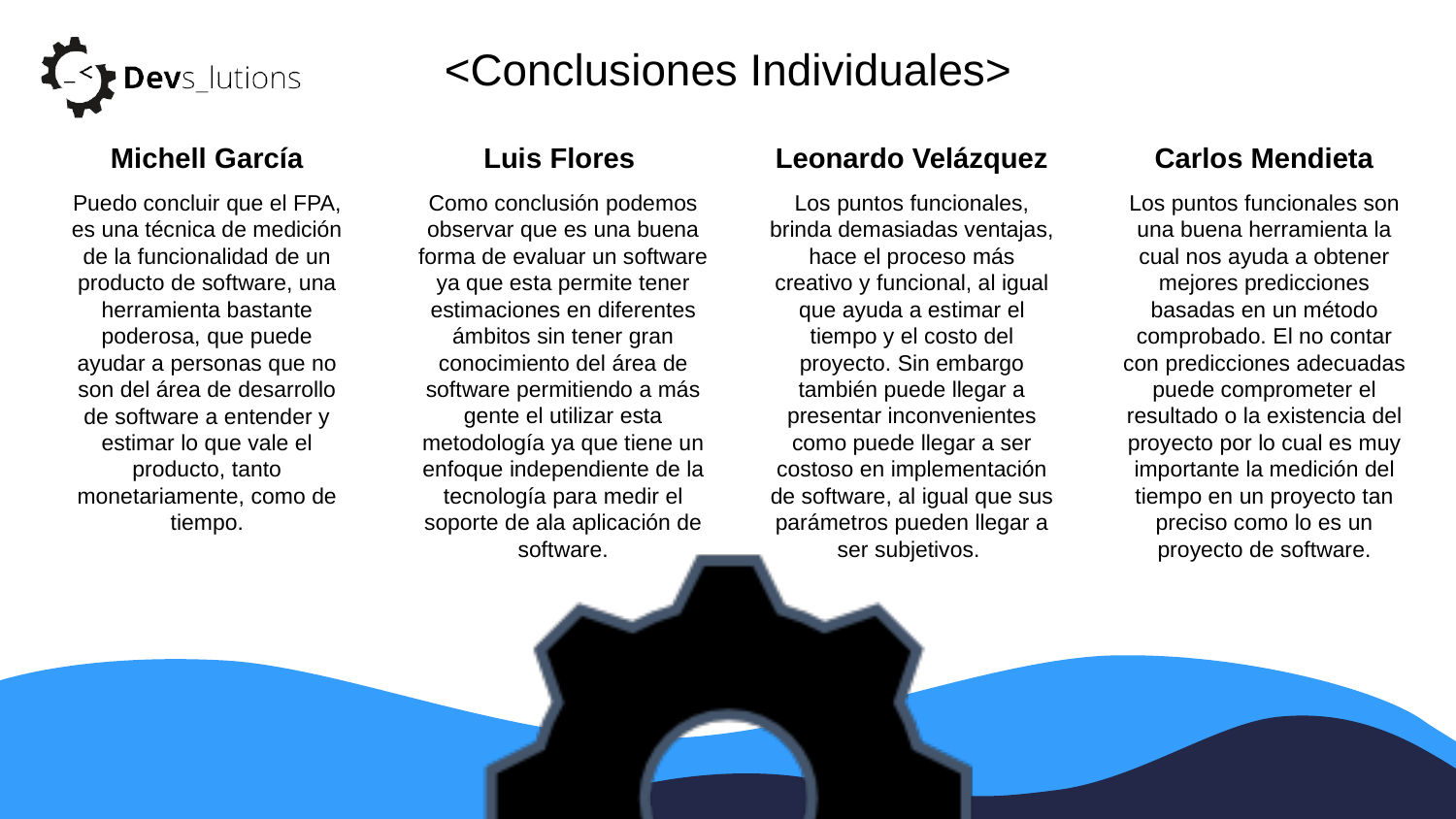

<Conclusiones Individuales>
Leonardo Velázquez
Michell García
Luis Flores
Carlos Mendieta
Puedo concluir que el FPA, es una técnica de medición de la funcionalidad de un producto de software, una herramienta bastante poderosa, que puede ayudar a personas que no son del área de desarrollo de software a entender y estimar lo que vale el producto, tanto monetariamente, como de tiempo.
Como conclusión podemos observar que es una buena forma de evaluar un software ya que esta permite tener estimaciones en diferentes ámbitos sin tener gran conocimiento del área de software permitiendo a más gente el utilizar esta metodología ya que tiene un enfoque independiente de la tecnología para medir el soporte de ala aplicación de software.
Los puntos funcionales, brinda demasiadas ventajas, hace el proceso más creativo y funcional, al igual que ayuda a estimar el tiempo y el costo del proyecto. Sin embargo también puede llegar a presentar inconvenientes como puede llegar a ser costoso en implementación de software, al igual que sus parámetros pueden llegar a ser subjetivos.
Los puntos funcionales son una buena herramienta la cual nos ayuda a obtener mejores predicciones basadas en un método comprobado. El no contar con predicciones adecuadas puede comprometer el resultado o la existencia del proyecto por lo cual es muy importante la medición del tiempo en un proyecto tan preciso como lo es un proyecto de software.